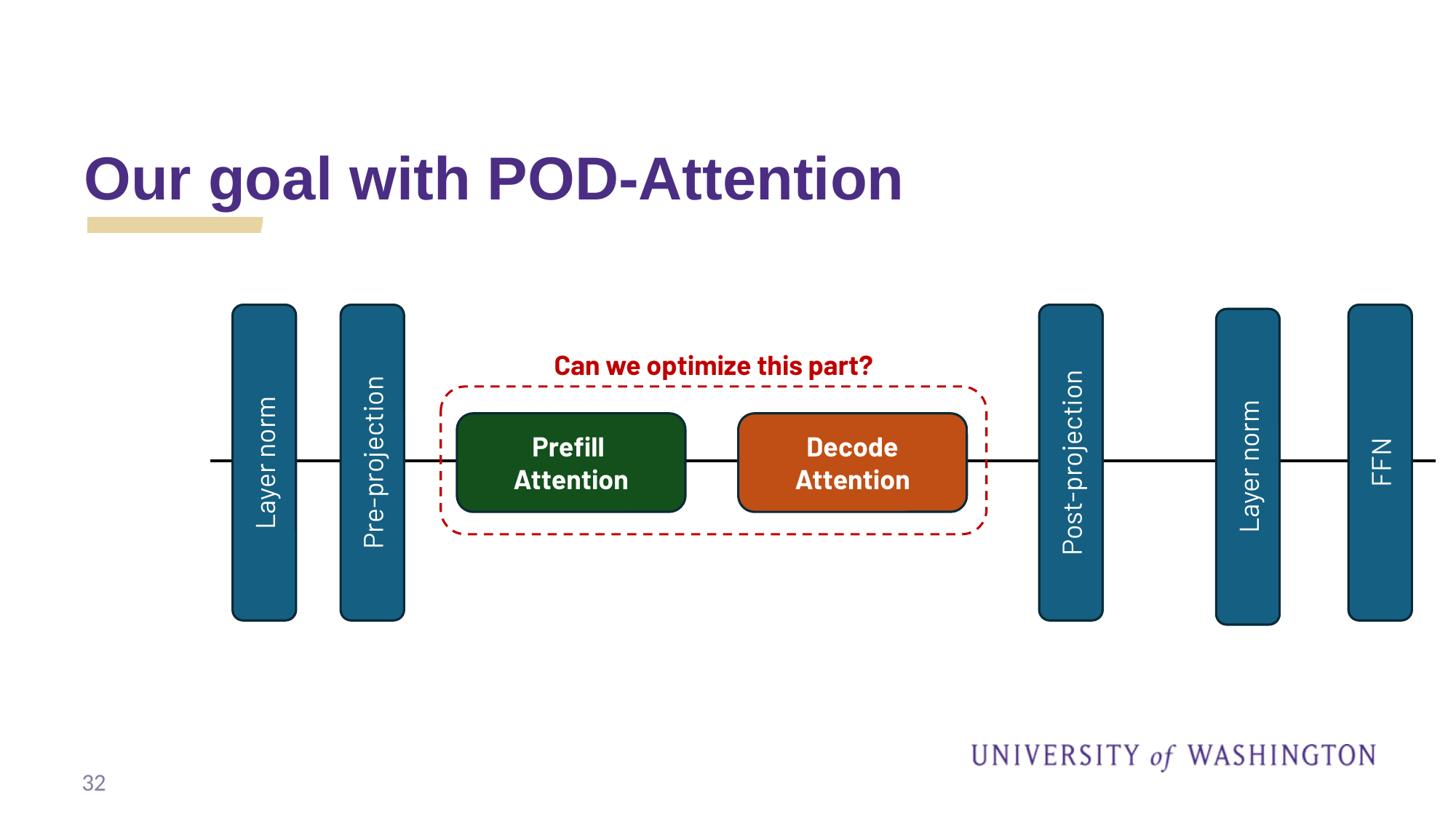

# Our goal with POD-Attention
FFN
Post-projection
Layer norm
Pre-projection
Layer norm
Can we optimize this part?

Prefill
Attention
Decode Attention
32